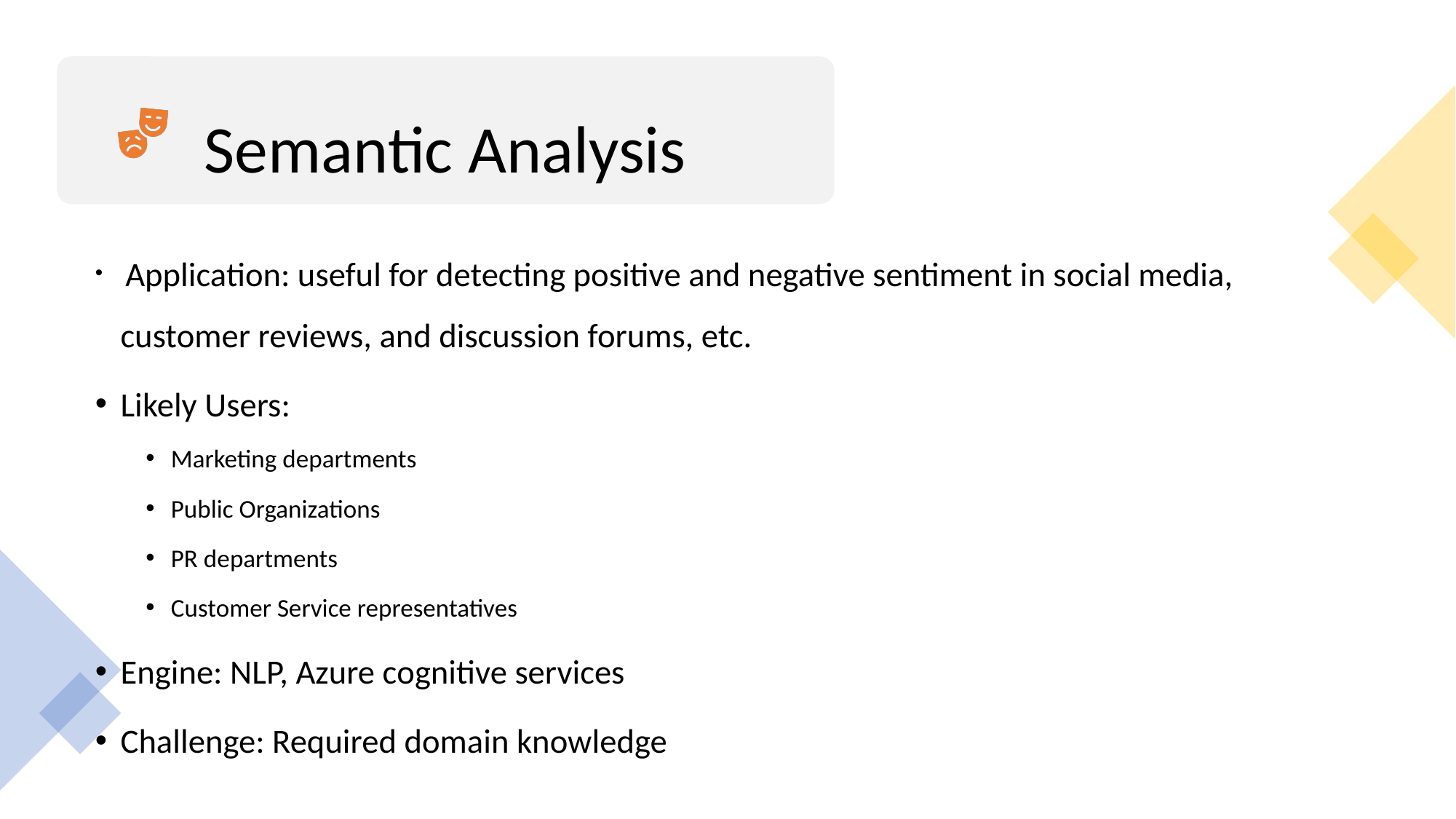

#
Semantic Analysis

 Application: useful for detecting positive and negative sentiment in social media, customer reviews, and discussion forums, etc.
Likely Users:
Marketing departments
Public Organizations
PR departments
Customer Service representatives
Engine: NLP, Azure cognitive services
Challenge: Required domain knowledge